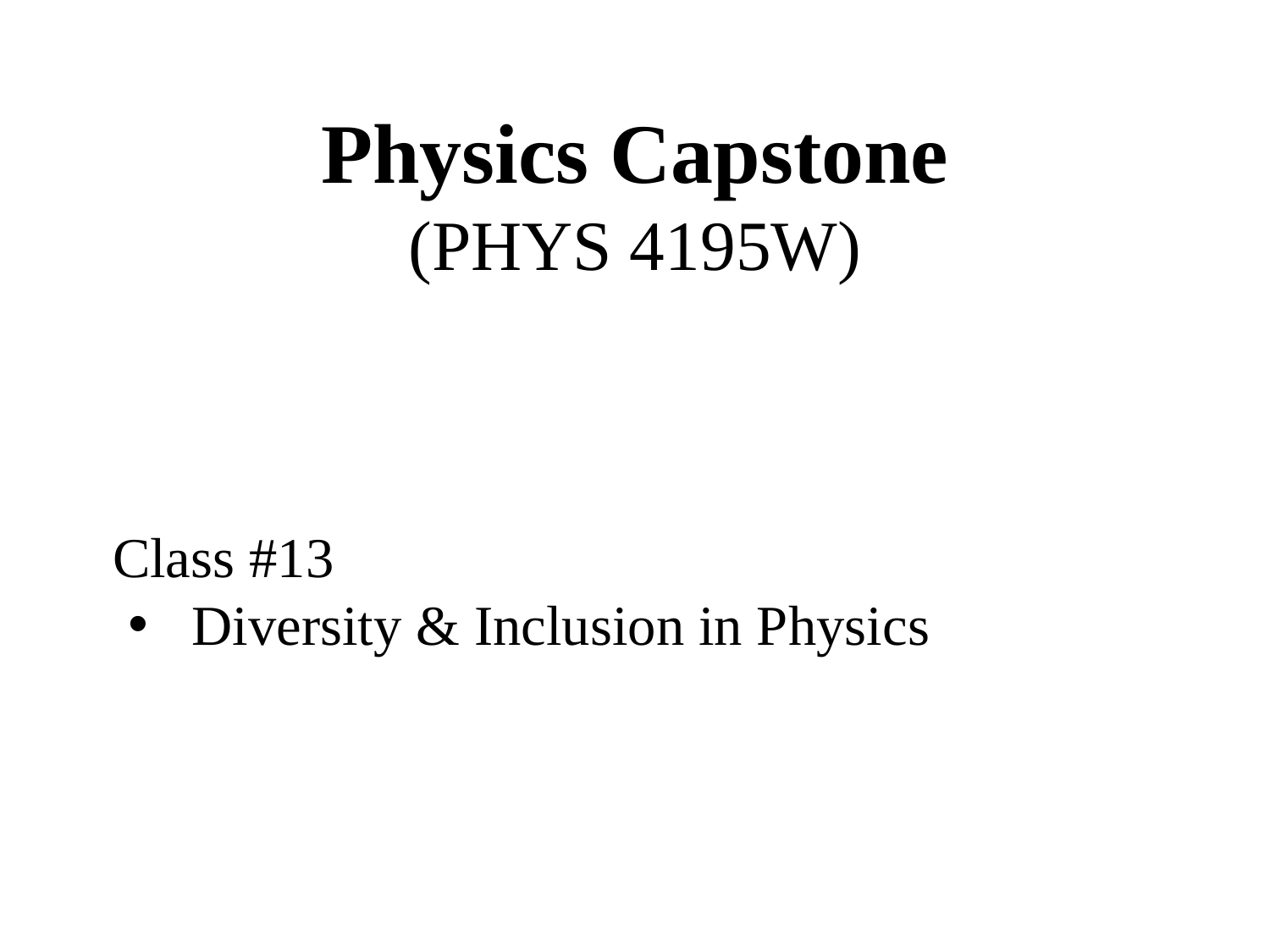

Physics Capstone
(PHYS 4195W)
Class #13
Diversity & Inclusion in Physics